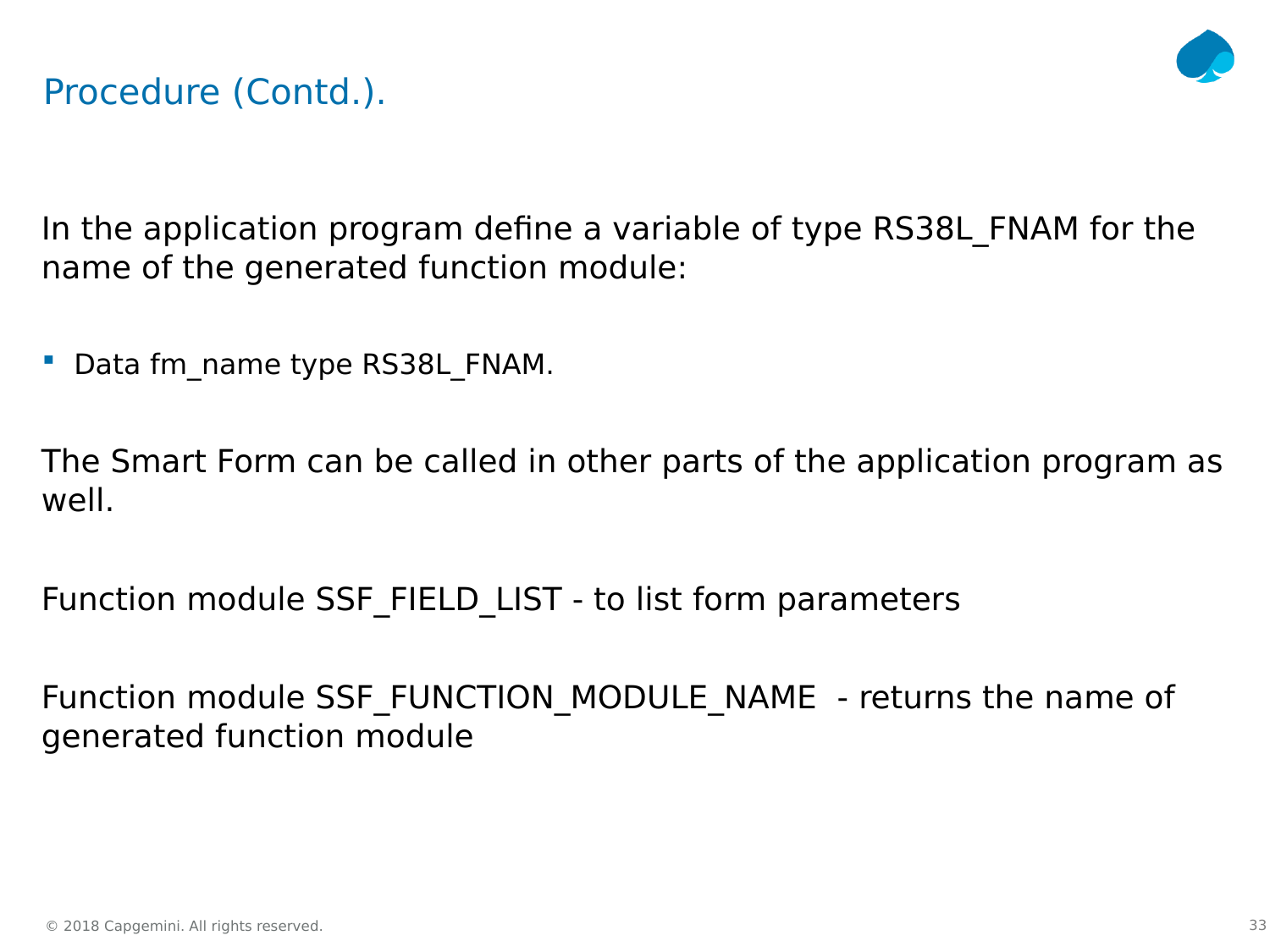

# Procedure (Contd.).
In the application program define a variable of type RS38L_FNAM for the name of the generated function module:

Data fm_name type RS38L_FNAM.

The Smart Form can be called in other parts of the application program as well.

Function module SSF_FIELD_LIST - to list form parameters

Function module SSF_FUNCTION_MODULE_NAME  - returns the name of generated function module